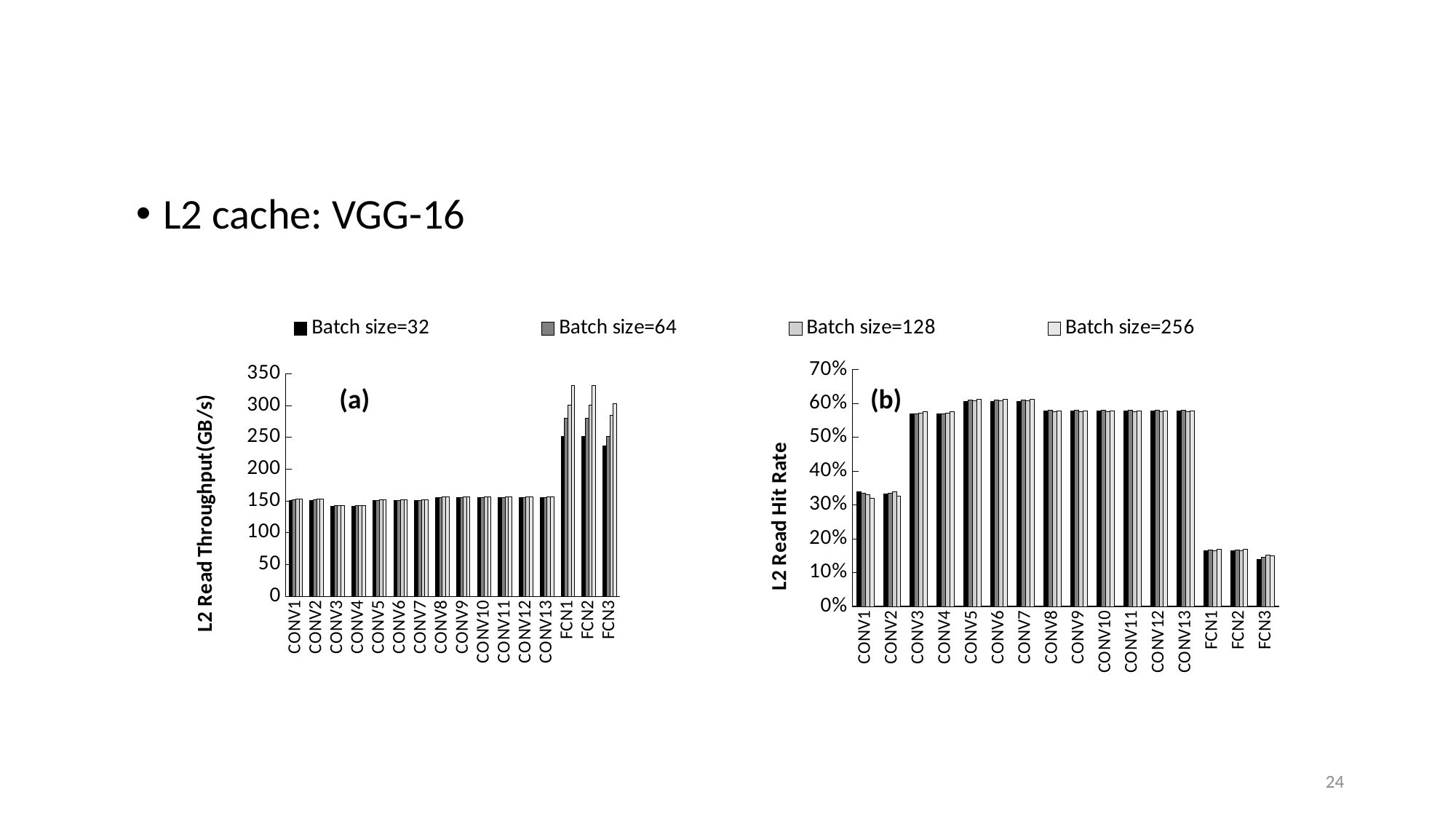

L2 cache: VGG-16

### Chart

| Category | Batch size=32 | Batch size=64 | Batch size=128 | Batch size=256 |
|---|---|---|---|---|
| CONV1 | 151.0 | 152.0 | 152.5 | 153.2 |
| CONV2 | 151.0 | 152.0 | 152.5 | 153.2 |
| CONV3 | 142.0 | 142.3 | 142.6 | 143.0 |
| CONV4 | 142.0 | 142.3 | 142.6 | 143.0 |
| CONV5 | 151.0 | 151.3 | 151.5 | 151.9 |
| CONV6 | 151.0 | 151.3 | 151.5 | 151.9 |
| CONV7 | 151.0 | 151.3 | 151.5 | 151.9 |
| CONV8 | 155.5 | 155.8 | 156.0 | 156.1 |
| CONV9 | 155.5 | 155.8 | 156.0 | 156.1 |
| CONV10 | 155.5 | 155.8 | 156.0 | 156.1 |
| CONV11 | 155.5 | 155.8 | 156.0 | 156.1 |
| CONV12 | 155.5 | 155.8 | 156.0 | 156.1 |
| CONV13 | 155.5 | 155.8 | 156.0 | 156.1 |
| FCN1 | 251.0 | 280.0 | 301.0 | 332.0 |
| FCN2 | 251.0 | 280.0 | 301.0 | 332.0 |
| FCN3 | 236.2 | 252.0 | 285.0 | 303.0 |

### Chart

| Category | Batch size=32 | Batch size=64 | Batch size=128 | Batch size=256 |
|---|---|---|---|---|
| CONV1 | 0.34 | 0.335 | 0.33 | 0.32 |
| CONV2 | 0.333 | 0.335 | 0.339 | 0.327 |
| CONV3 | 0.57 | 0.569 | 0.572 | 0.575 |
| CONV4 | 0.57 | 0.569 | 0.572 | 0.575 |
| CONV5 | 0.605 | 0.61 | 0.609 | 0.612 |
| CONV6 | 0.605 | 0.61 | 0.609 | 0.612 |
| CONV7 | 0.605 | 0.61 | 0.609 | 0.612 |
| CONV8 | 0.579 | 0.58 | 0.575 | 0.578 |
| CONV9 | 0.579 | 0.58 | 0.575 | 0.578 |
| CONV10 | 0.579 | 0.58 | 0.575 | 0.578 |
| CONV11 | 0.579 | 0.58 | 0.575 | 0.578 |
| CONV12 | 0.579 | 0.58 | 0.575 | 0.578 |
| CONV13 | 0.579 | 0.58 | 0.575 | 0.578 |
| FCN1 | 0.165 | 0.168 | 0.165 | 0.169 |
| FCN2 | 0.165 | 0.168 | 0.165 | 0.169 |
| FCN3 | 0.14 | 0.146 | 0.151 | 0.149 |
(a)
(b)
24